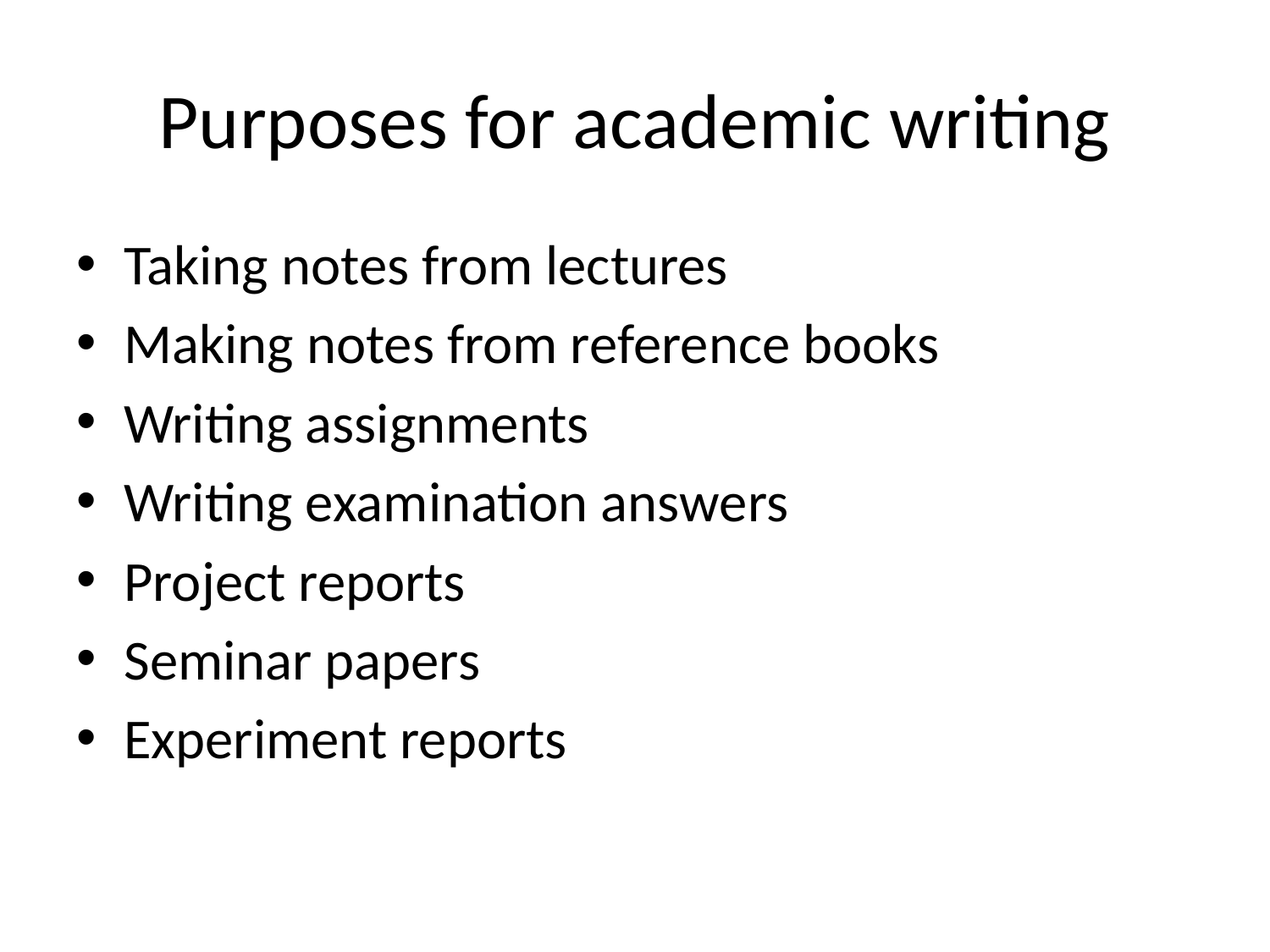

# Purposes for academic writing
Taking notes from lectures
Making notes from reference books
Writing assignments
Writing examination answers
Project reports
Seminar papers
Experiment reports